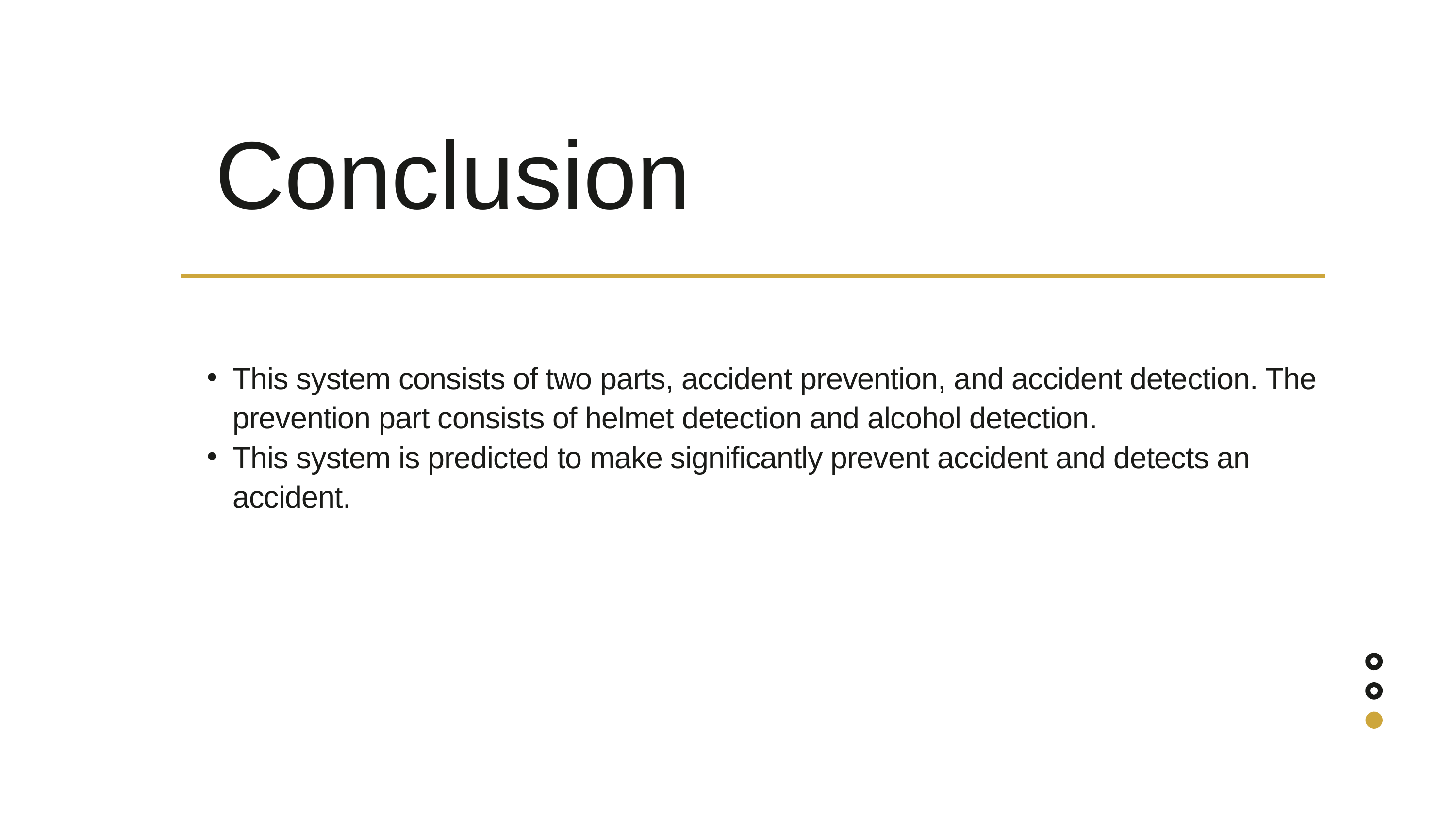

Conclusion
This system consists of two parts, accident prevention, and accident detection. The prevention part consists of helmet detection and alcohol detection.
This system is predicted to make significantly prevent accident and detects an accident.